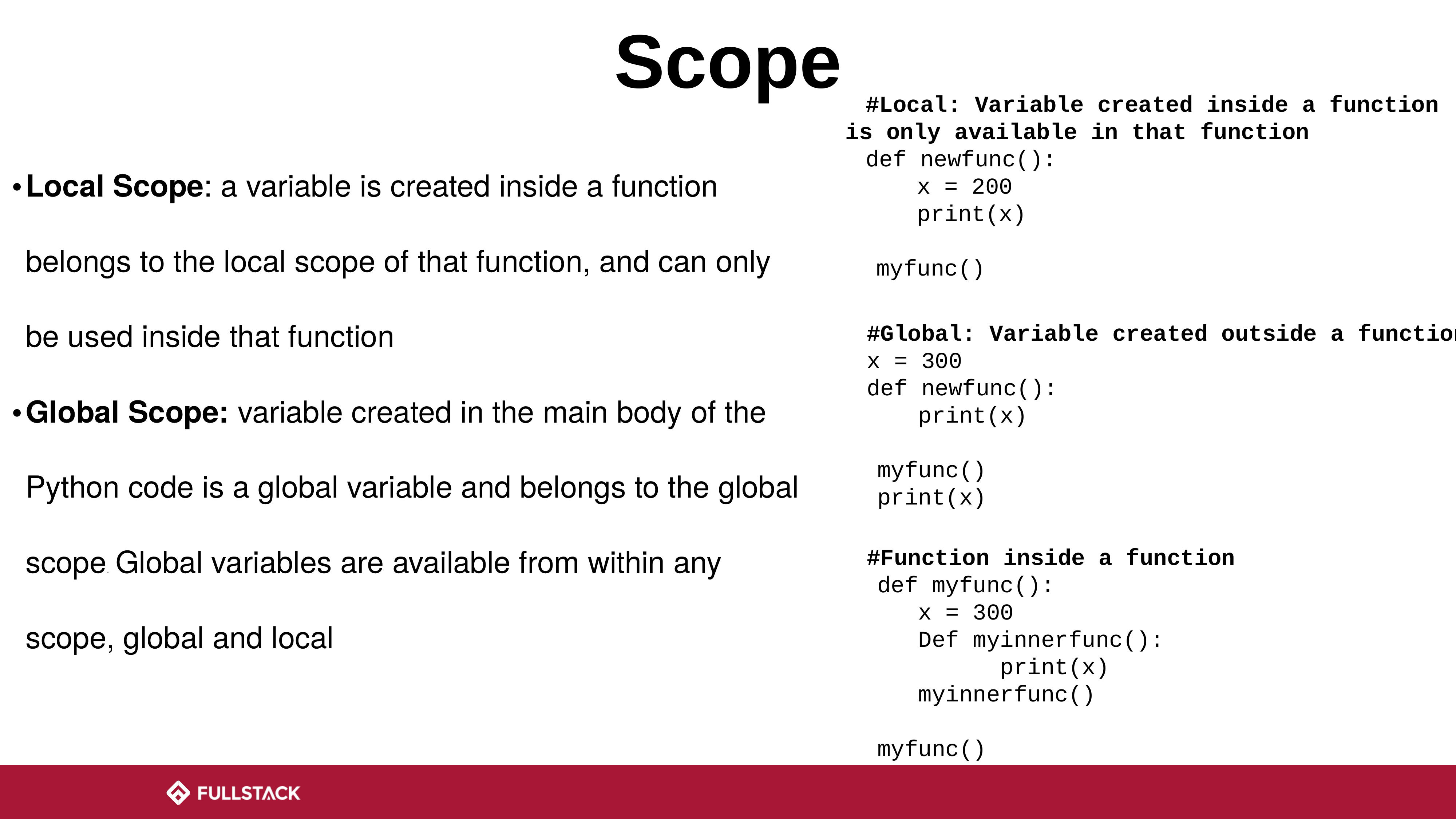

# Scope
#Local: Variable created inside a function is only available in that function
def newfunc():
   x = 200
   print(x)

myfunc()
Local Scope: a variable is created inside a function belongs to the local scope of that function, and can only be used inside that function
Global Scope: variable created in the main body of the Python code is a global variable and belongs to the global scope.  Global variables are available from within any scope, global and local

#Global: Variable created outside a function
x = 300
def newfunc():
   print(x)

myfunc()
print(x)
#Function inside a function
def myfunc():
   x = 300
   Def myinnerfunc():
         print(x)
   myinnerfunc()

myfunc()